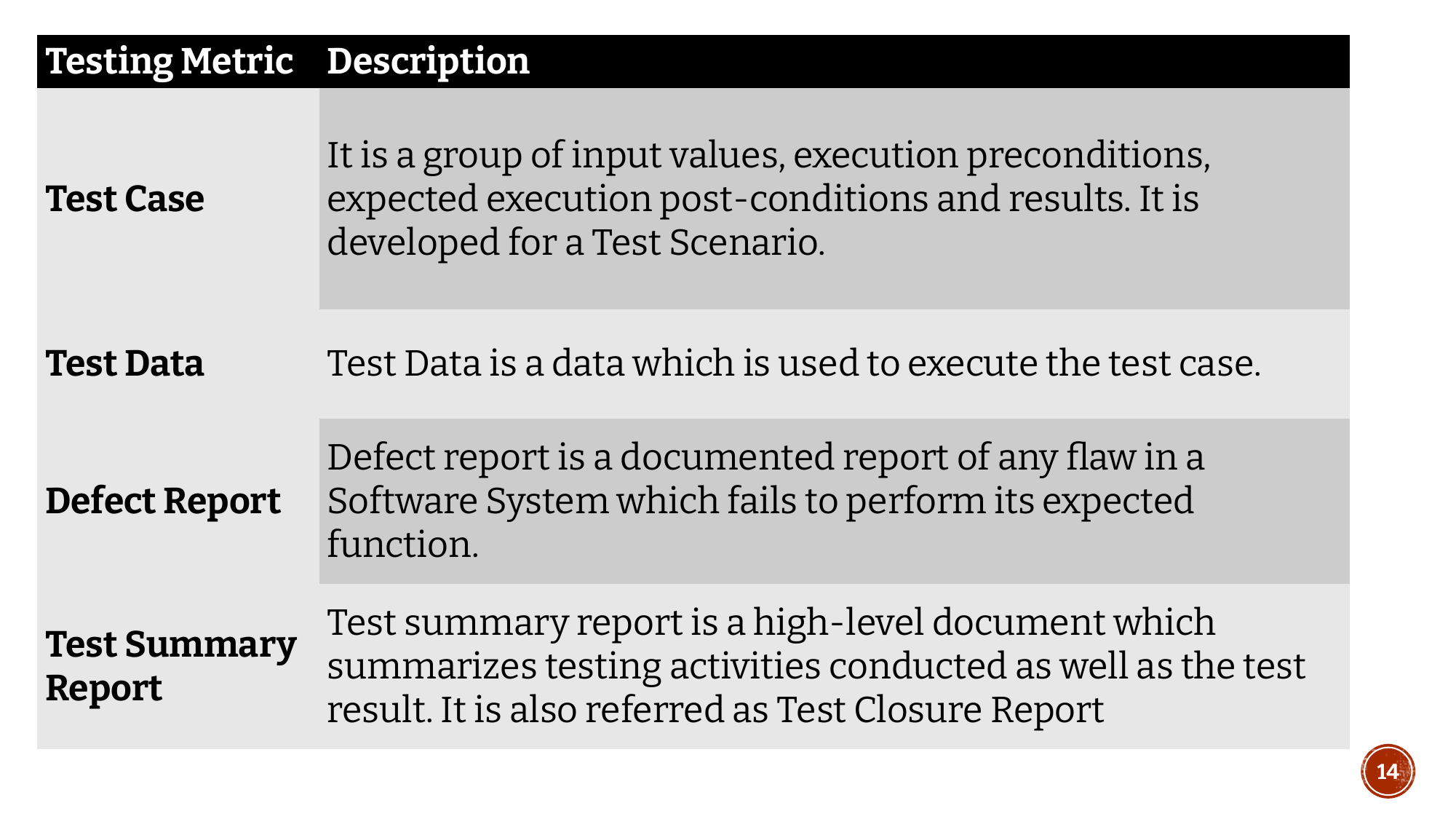

| Testing Metric | Description |
| --- | --- |
| Test Case | It is a group of input values, execution preconditions, expected execution post-conditions and results. It is developed for a Test Scenario. |
| Test Data | Test Data is a data which is used to execute the test case. |
| Defect Report | Defect report is a documented report of any flaw in a Software System which fails to perform its expected function. |
| Test Summary Report | Test summary report is a high-level document which summarizes testing activities conducted as well as the test result. It is also referred as Test Closure Report |
14